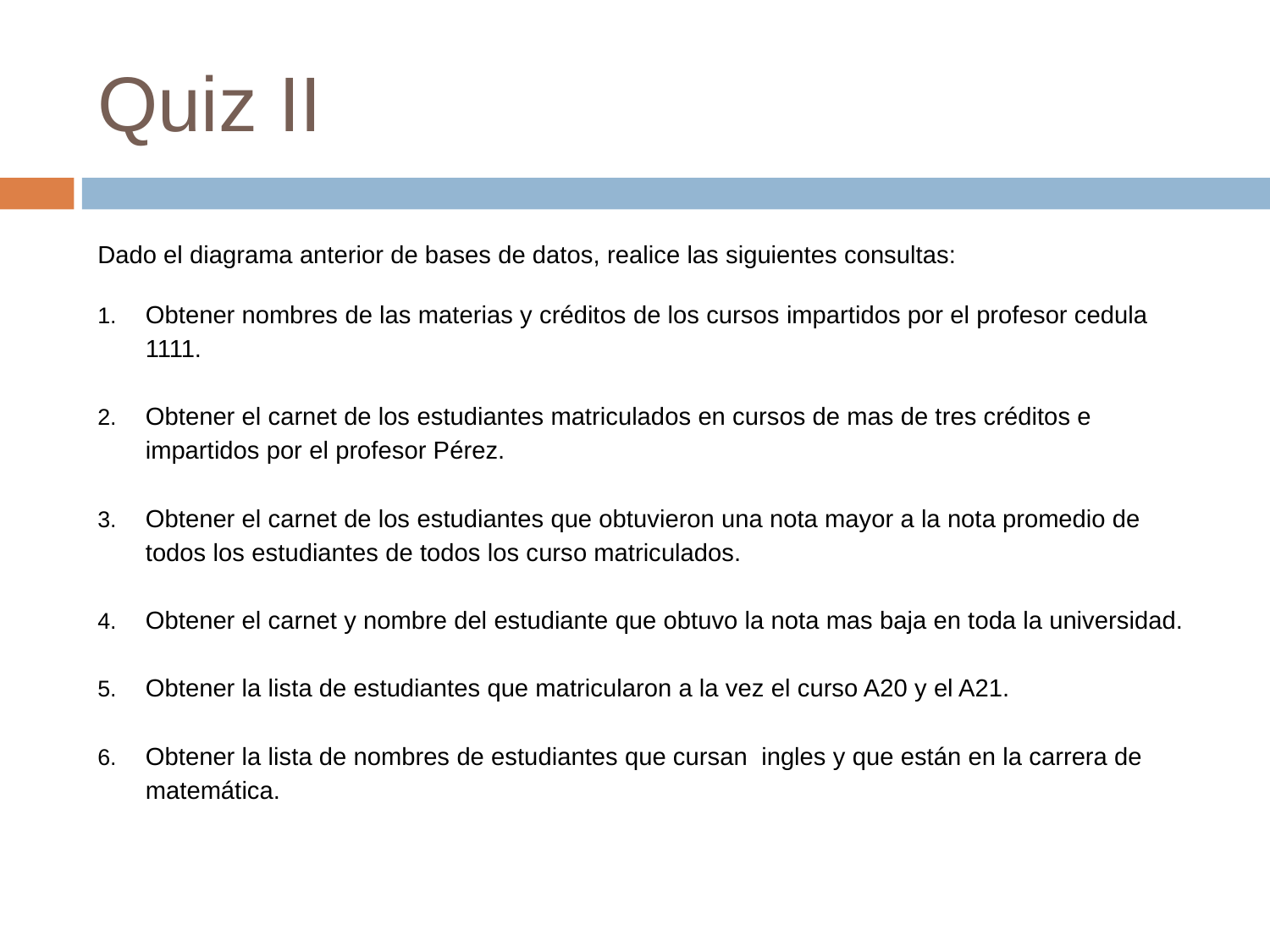

# Quiz II
Dado el diagrama anterior de bases de datos, realice las siguientes consultas:

Obtener nombres de las materias y créditos de los cursos impartidos por el profesor cedula 1111.

Obtener el carnet de los estudiantes matriculados en cursos de mas de tres créditos e impartidos por el profesor Pérez.

Obtener el carnet de los estudiantes que obtuvieron una nota mayor a la nota promedio de todos los estudiantes de todos los curso matriculados.

Obtener el carnet y nombre del estudiante que obtuvo la nota mas baja en toda la universidad.

Obtener la lista de estudiantes que matricularon a la vez el curso A20 y el A21.

Obtener la lista de nombres de estudiantes que cursan  ingles y que están en la carrera de matemática.